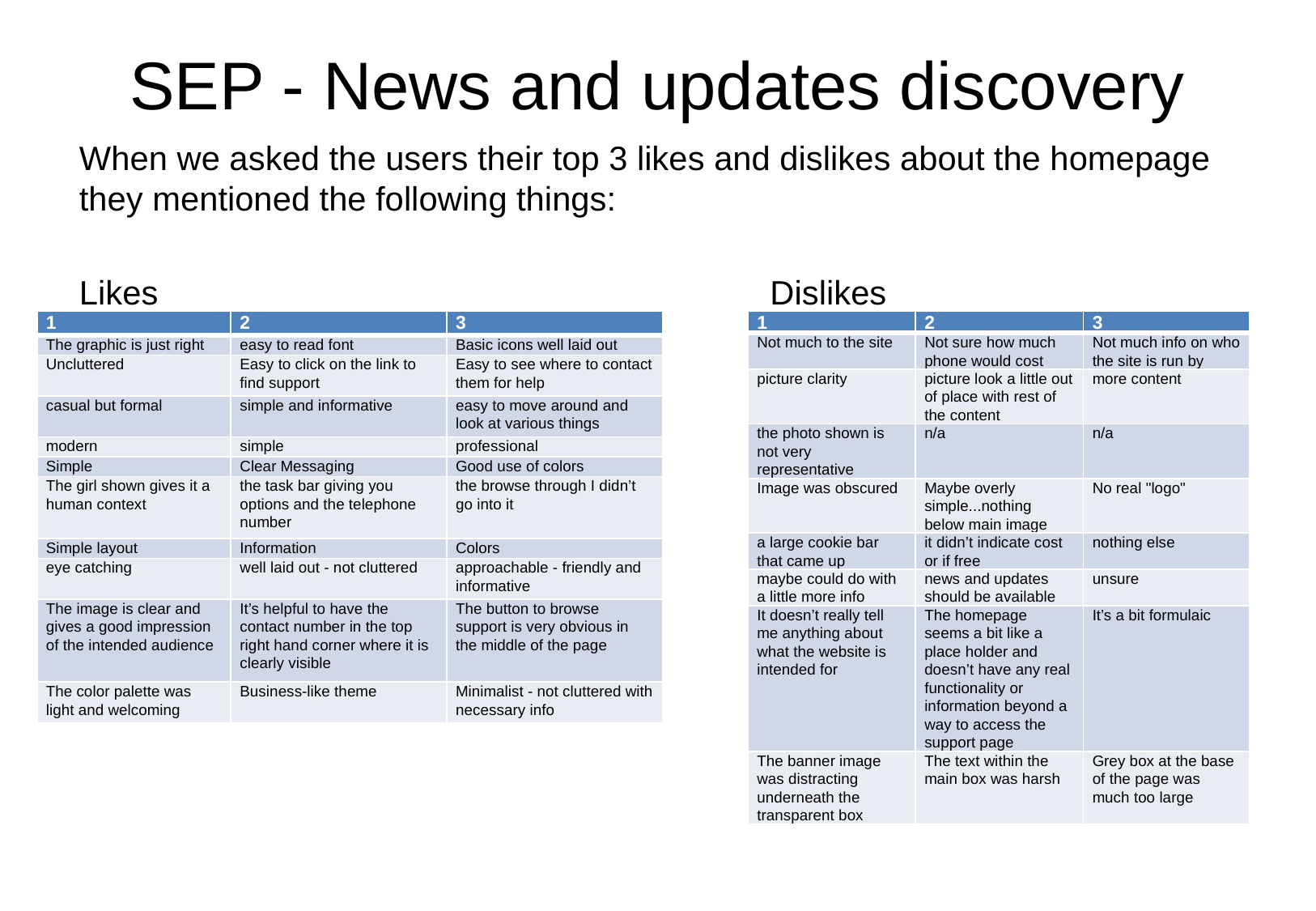

# SEP - News and updates discovery
When we asked the users their top 3 likes and dislikes about the homepage they mentioned the following things:

Likes 					         Dislikes

| 1 | 2 | 3 |
| --- | --- | --- |
| The graphic is just right | easy to read font | Basic icons well laid out |
| Uncluttered | Easy to click on the link to find support | Easy to see where to contact them for help |
| casual but formal | simple and informative | easy to move around and look at various things |
| modern | simple | professional |
| Simple | Clear Messaging | Good use of colors |
| The girl shown gives it a human context | the task bar giving you options and the telephone number | the browse through I didn’t go into it |
| Simple layout | Information | Colors |
| eye catching | well laid out - not cluttered | approachable - friendly and informative |
| The image is clear and gives a good impression of the intended audience | It’s helpful to have the contact number in the top right hand corner where it is clearly visible | The button to browse support is very obvious in the middle of the page |
| The color palette was light and welcoming | Business-like theme | Minimalist - not cluttered with necessary info |
| 1 | 2 | 3 |
| --- | --- | --- |
| Not much to the site | Not sure how much phone would cost | Not much info on who the site is run by |
| picture clarity | picture look a little out of place with rest of the content | more content |
| the photo shown is not very representative | n/a | n/a |
| Image was obscured | Maybe overly simple...nothing below main image | No real "logo" |
| a large cookie bar that came up | it didn’t indicate cost or if free | nothing else |
| maybe could do with a little more info | news and updates should be available | unsure |
| It doesn’t really tell me anything about what the website is intended for | The homepage seems a bit like a place holder and doesn’t have any real functionality or information beyond a way to access the support page | It’s a bit formulaic |
| The banner image was distracting underneath the transparent box | The text within the main box was harsh | Grey box at the base of the page was much too large |